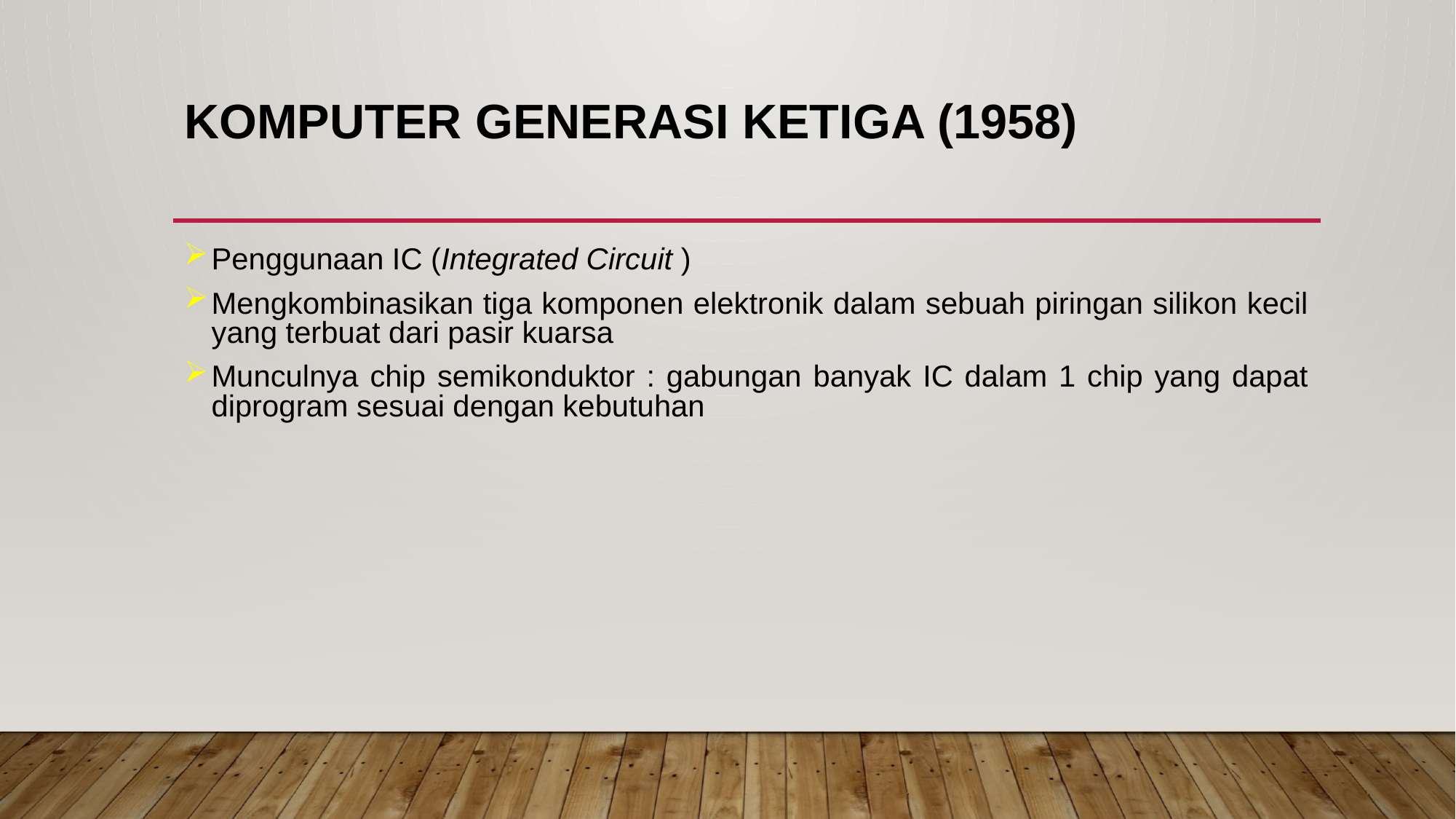

# KOMPUTER GENERASI KETIGA (1958)
Penggunaan IC (Integrated Circuit )
Mengkombinasikan tiga komponen elektronik dalam sebuah piringan silikon kecil yang terbuat dari pasir kuarsa
Munculnya chip semikonduktor : gabungan banyak IC dalam 1 chip yang dapat diprogram sesuai dengan kebutuhan